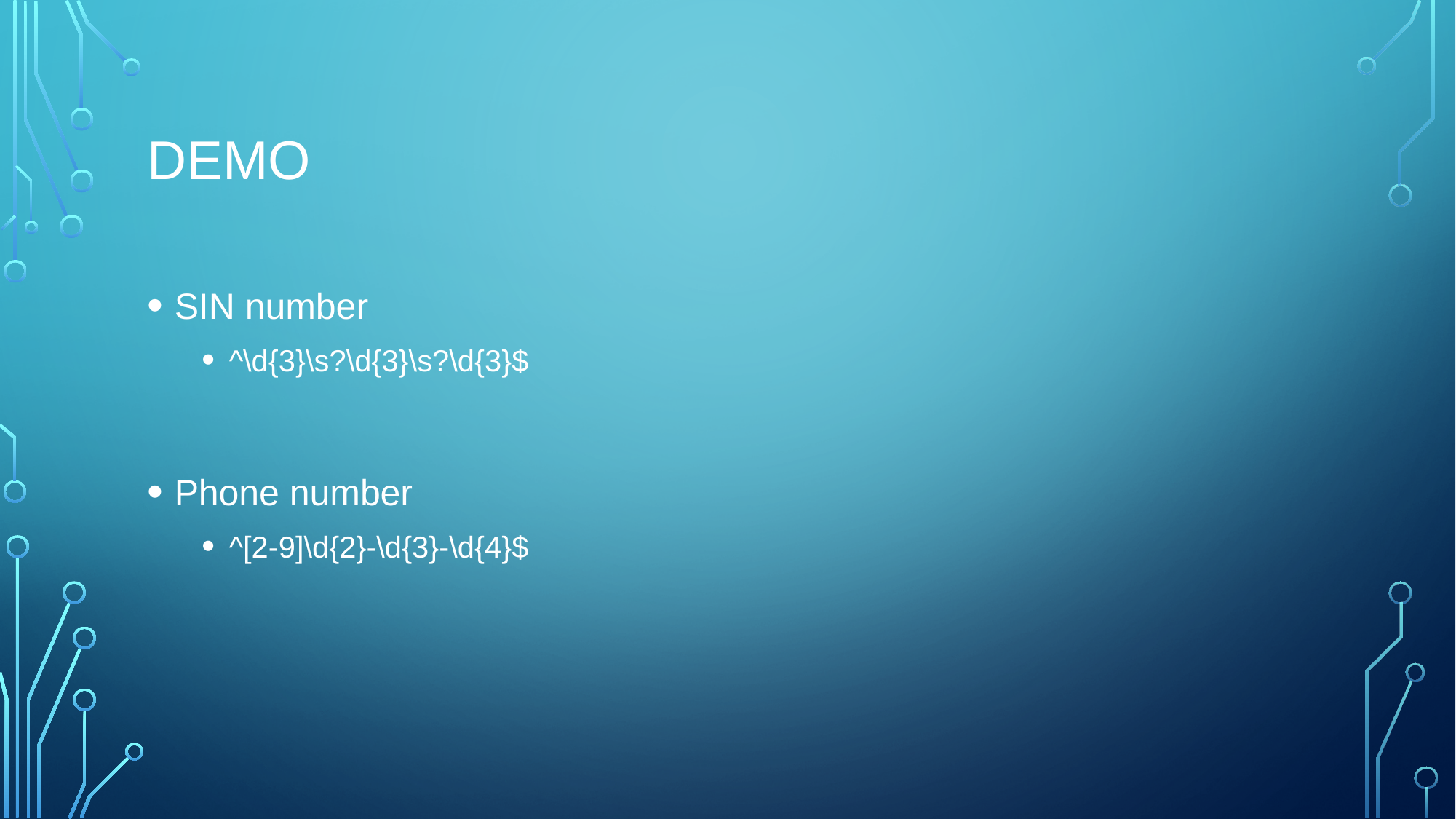

# Demo
SIN number
^\d{3}\s?\d{3}\s?\d{3}$

Phone number
^[2-9]\d{2}-\d{3}-\d{4}$